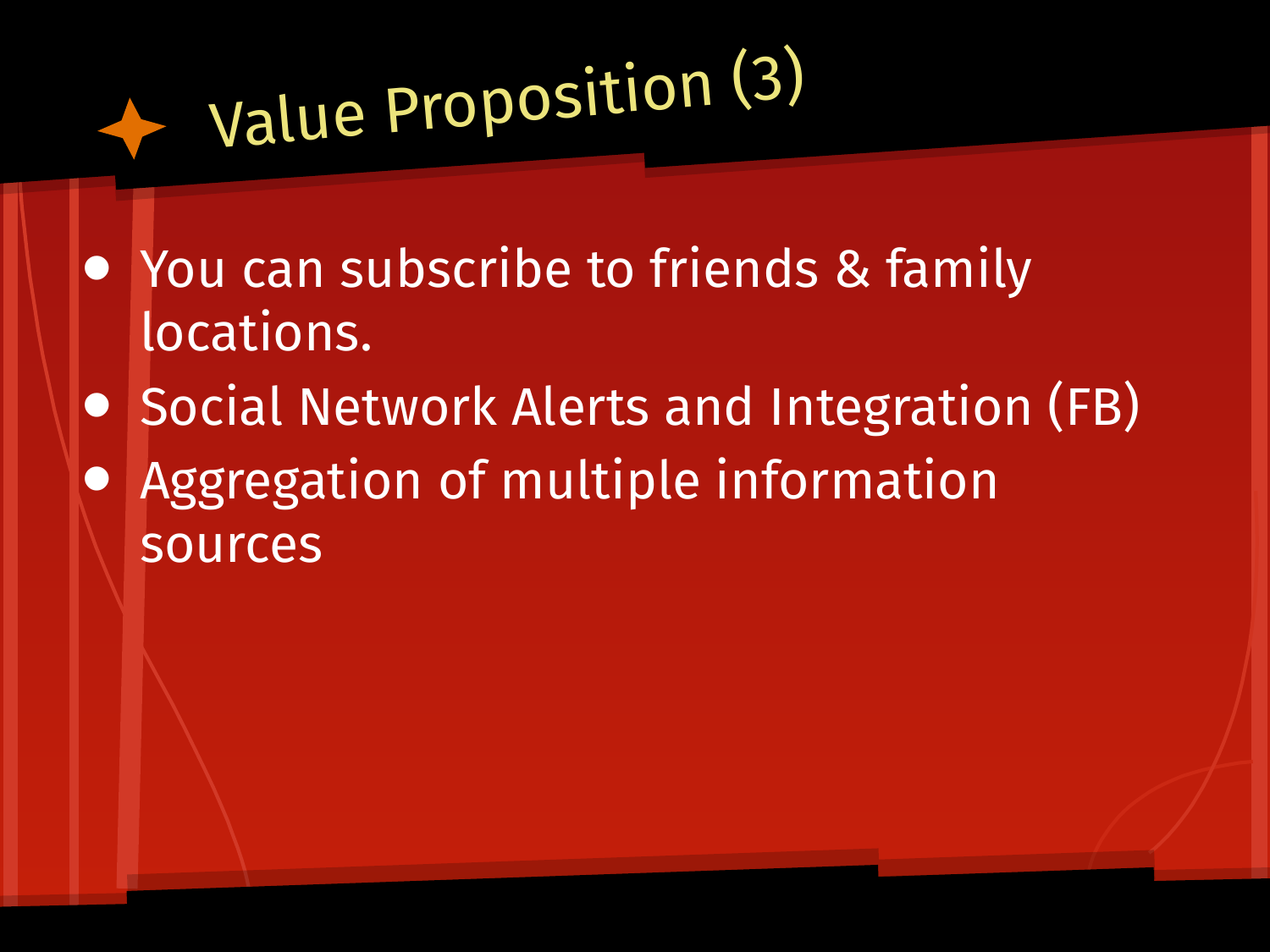

# Value Proposition (3)
You can subscribe to friends & family locations.
Social Network Alerts and Integration (FB)
Aggregation of multiple information sources